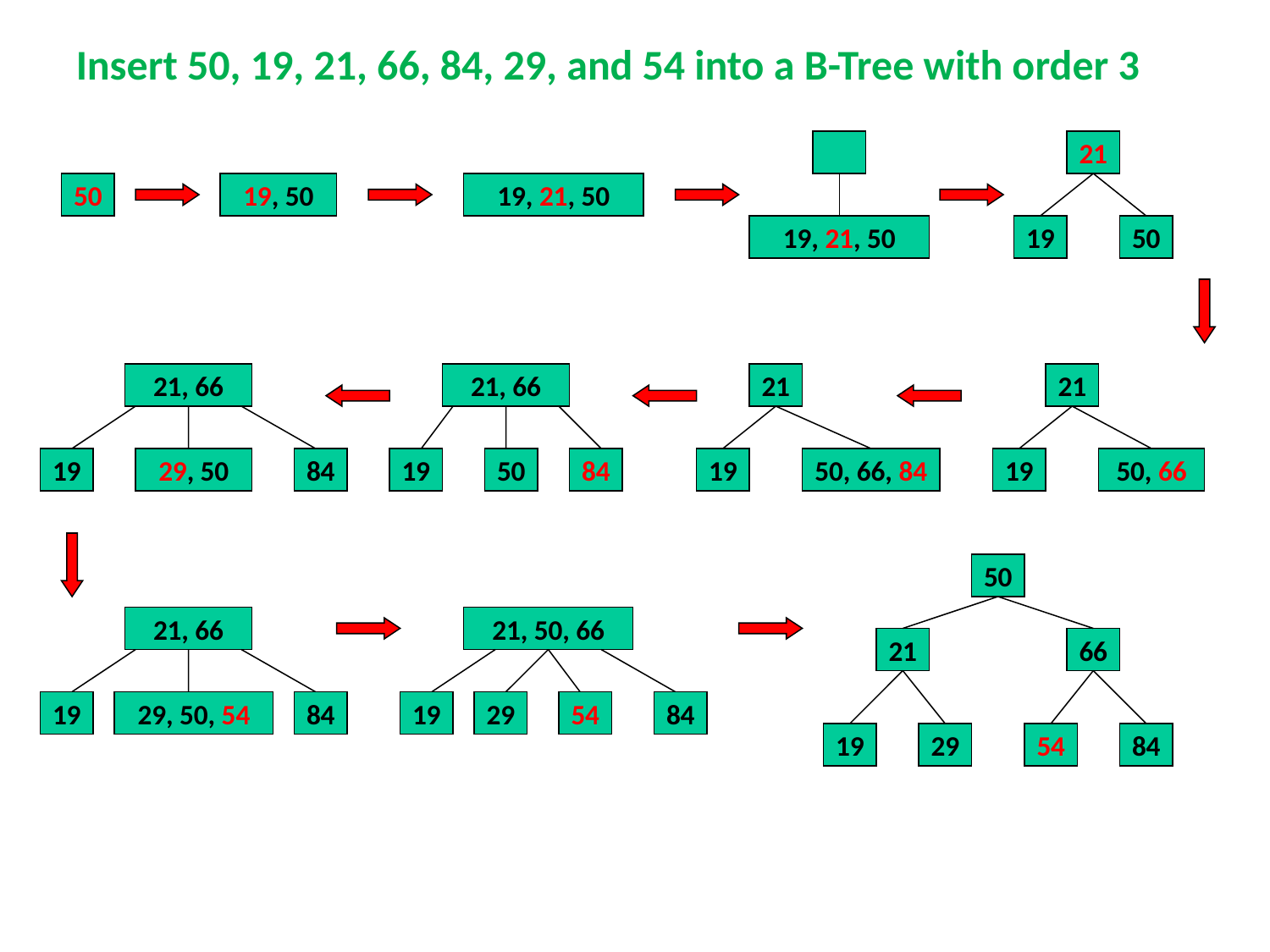

Insert 50, 19, 21, 66, 84, 29, and 54 into a B-Tree with order 3

21
50
19, 50
19, 21, 50

19, 21, 50
19
50

21, 66
21, 66
21
21

19
29, 50
84
19
50
84
19
50, 66, 84
19
50, 66

50
21, 66
21, 50, 66

21
66

19
29, 50, 54
84
19
29
54
84
19
29
54
84